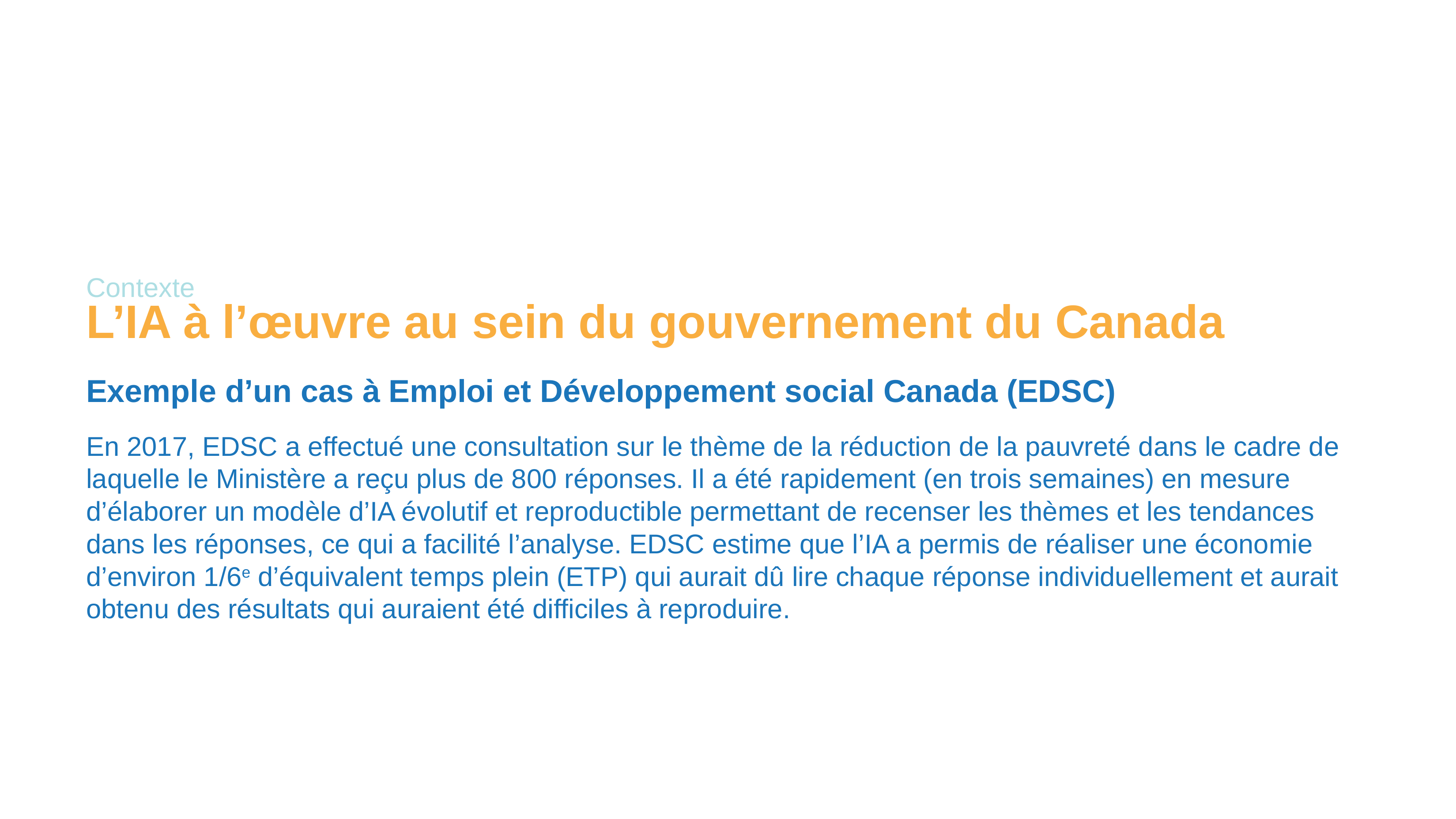

Contexte
# L’IA à l’œuvre au sein du gouvernement du Canada
Exemple d’un cas à Emploi et Développement social Canada (EDSC)
En 2017, EDSC a effectué une consultation sur le thème de la réduction de la pauvreté dans le cadre de laquelle le Ministère a reçu plus de 800 réponses. Il a été rapidement (en trois semaines) en mesure d’élaborer un modèle d’IA évolutif et reproductible permettant de recenser les thèmes et les tendances dans les réponses, ce qui a facilité l’analyse. EDSC estime que l’IA a permis de réaliser une économie d’environ 1/6e d’équivalent temps plein (ETP) qui aurait dû lire chaque réponse individuellement et aurait obtenu des résultats qui auraient été difficiles à reproduire.
6